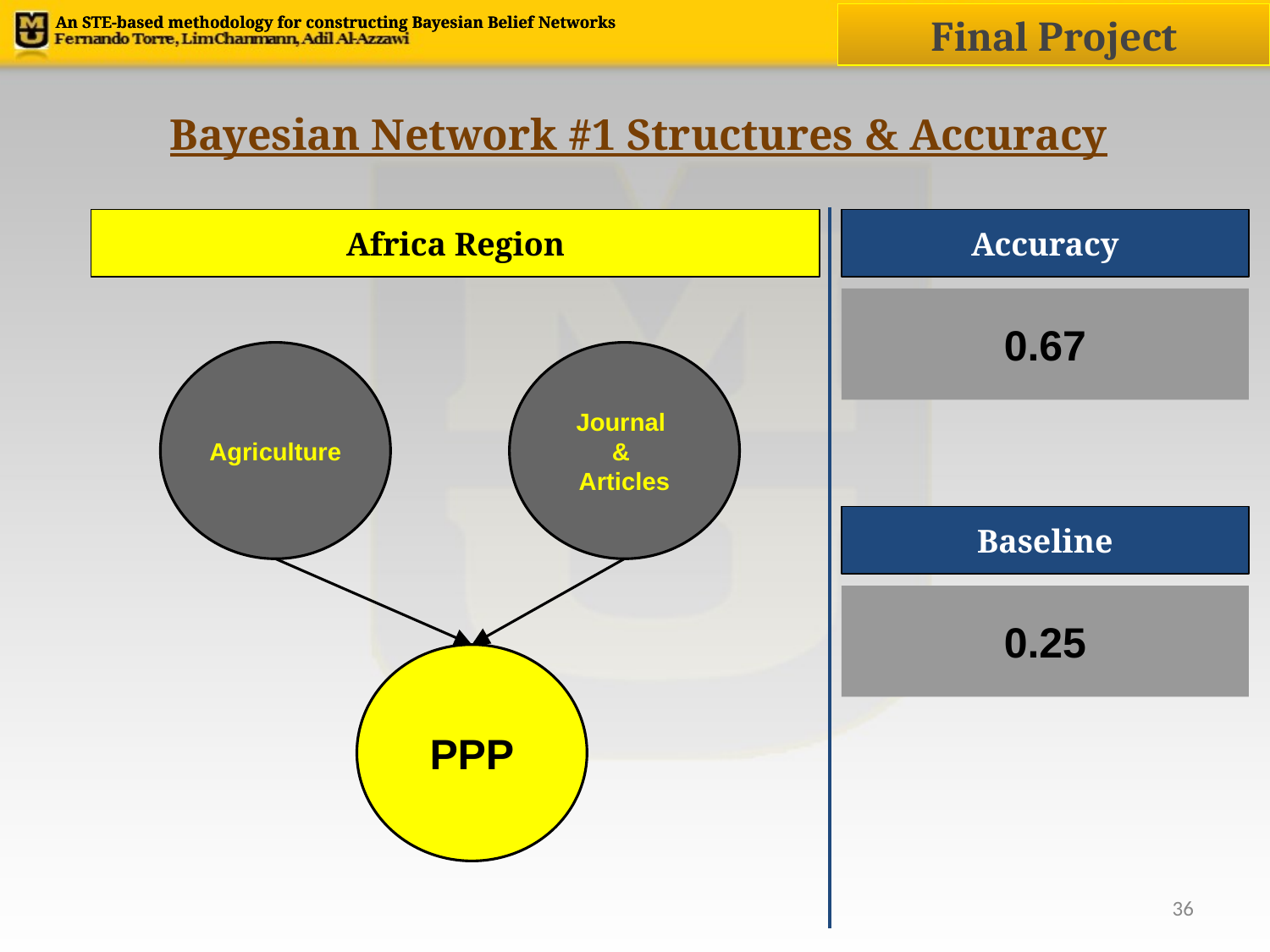

Final Project
An STE-based methodology for constructing Bayesian Belief Networks
Bayesian Network #1 Structures & Accuracy
Africa Region
# Accuracy
0.67
Agriculture
Journal
&
Articles
PPP
Baseline
0.25
36